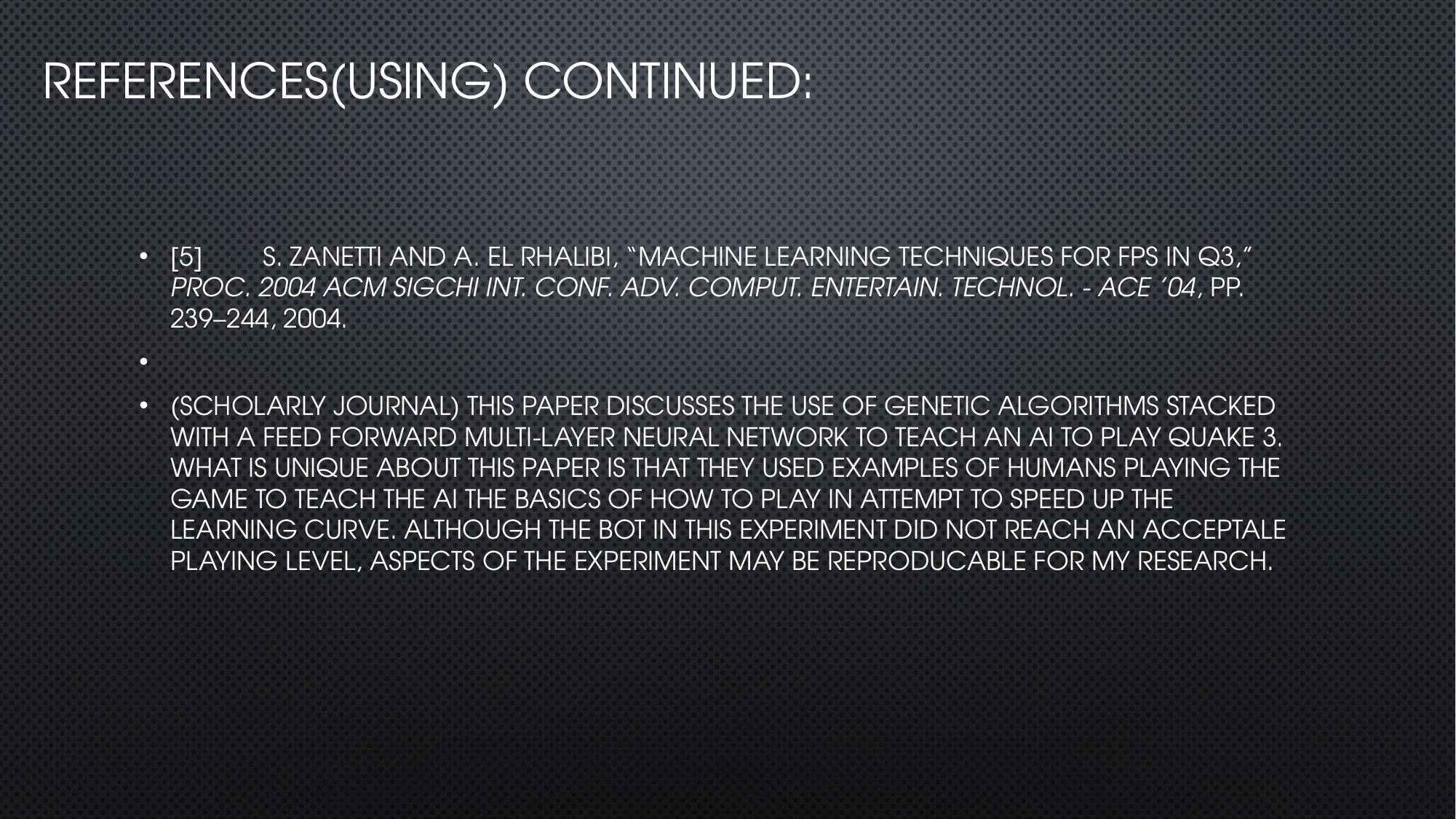

# References(Using) Continued:
[5]	S. Zanetti and A. El Rhalibi, “Machine learning techniques for FPS in Q3,” Proc. 2004 ACM SIGCHI Int. Conf. Adv. Comput. Entertain. Technol. - ACE ’04, pp. 239–244, 2004.

(Scholarly Journal) This paper discusses the use of Genetic Algorithms stacked with a Feed Forward Multi-layer Neural Network to teach an AI to play Quake 3. What is unique about this paper is that they used examples of humans playing the game to teach the AI the basics of how to play in attempt to speed up the learning curve. Although the bot in this experiment did not reach an acceptale playing level, aspects of the experiment may be reproducable for my research.